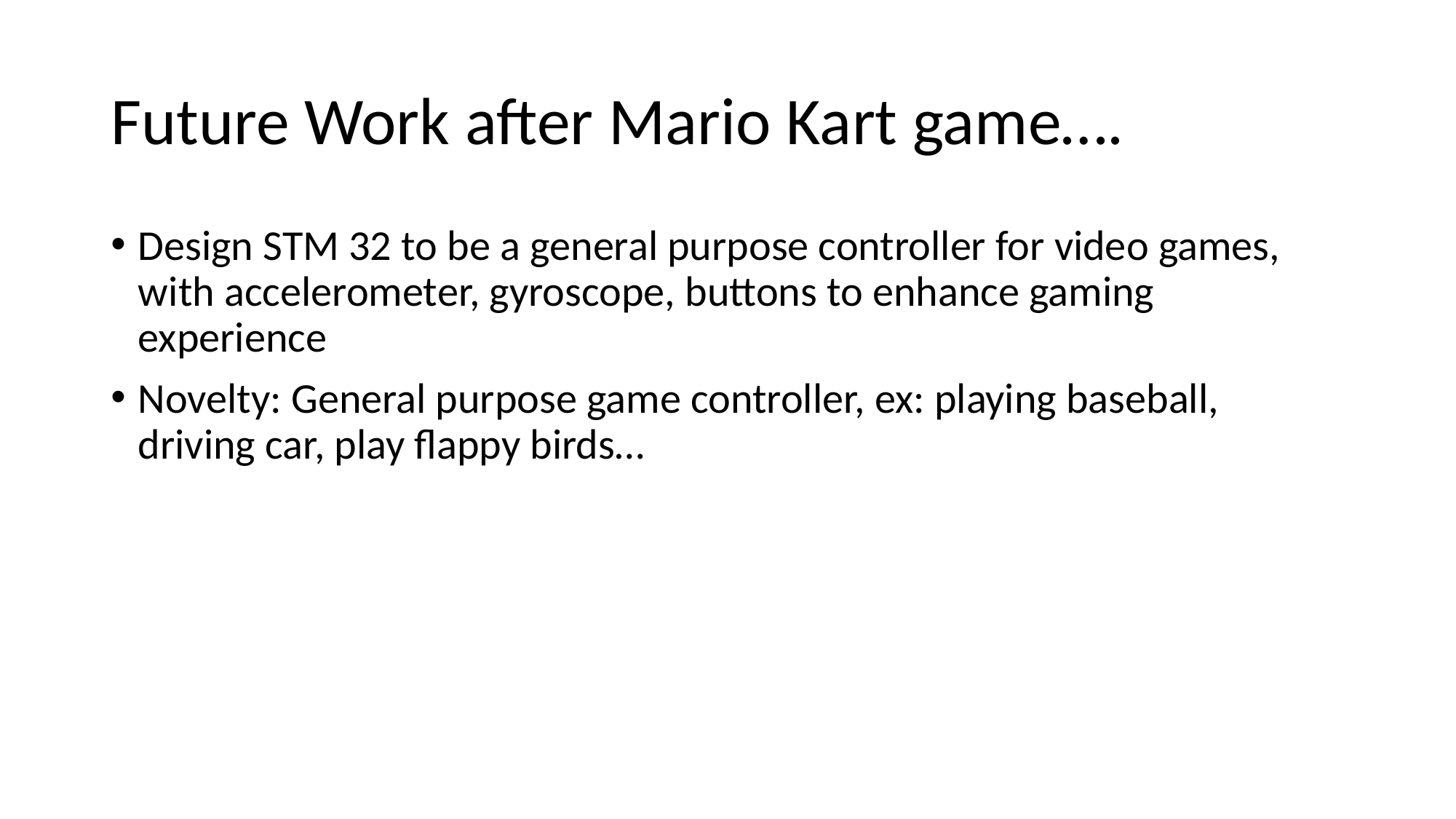

# Future Work after Mario Kart game….
Design STM 32 to be a general purpose controller for video games, with accelerometer, gyroscope, buttons to enhance gaming experience
Novelty: General purpose game controller, ex: playing baseball, driving car, play flappy birds…